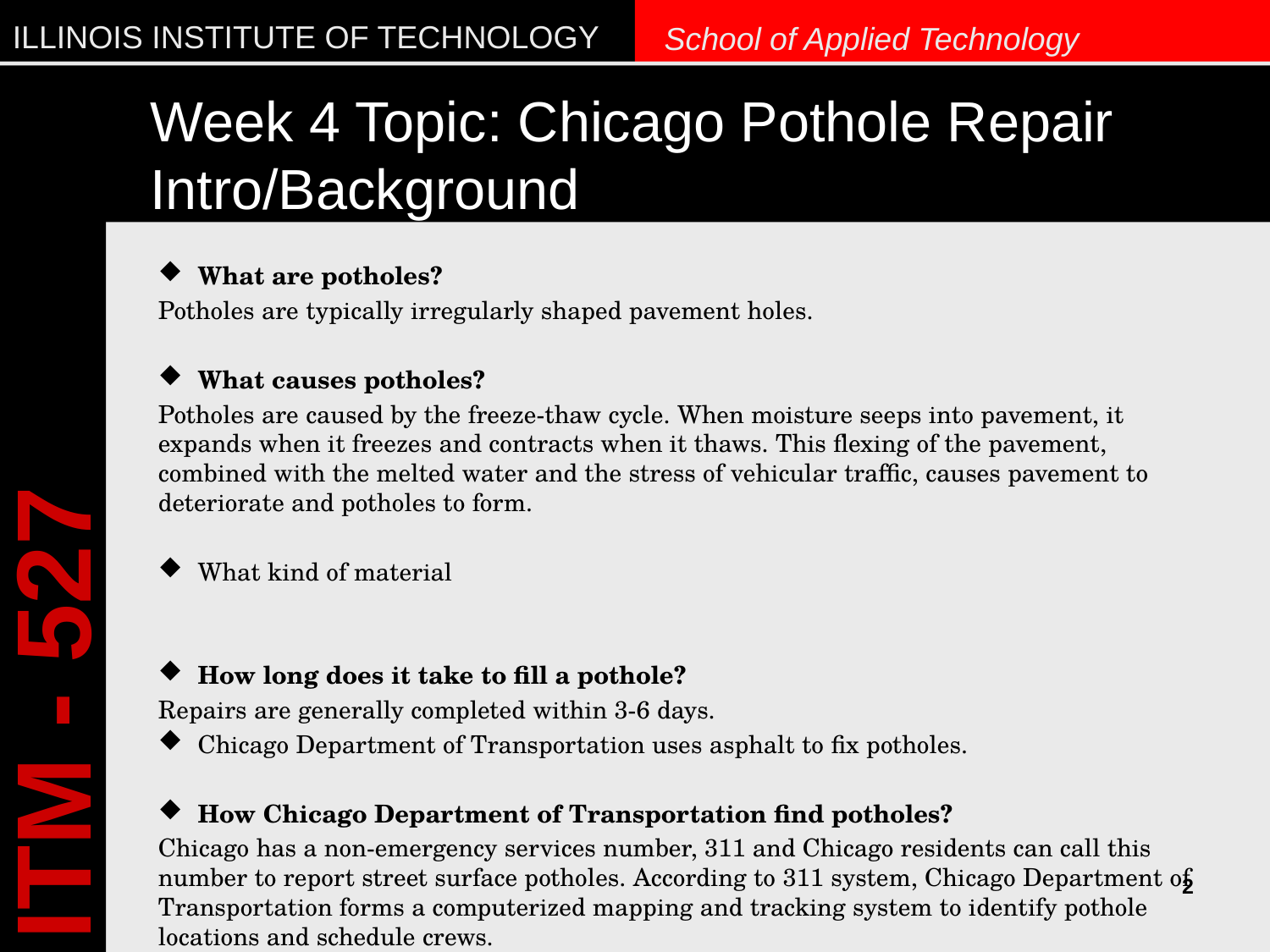

# Week 4 Topic: Chicago Pothole Repair Intro/Background
What are potholes?
Potholes are typically irregularly shaped pavement holes.

What causes potholes?
Potholes are caused by the freeze-thaw cycle. When moisture seeps into pavement, it expands when it freezes and contracts when it thaws. This flexing of the pavement, combined with the melted water and the stress of vehicular traffic, causes pavement to deteriorate and potholes to form.

What kind of material

How long does it take to fill a pothole?
Repairs are generally completed within 3-6 days.
Chicago Department of Transportation uses asphalt to fix potholes.

How Chicago Department of Transportation find potholes?
Chicago has a non-emergency services number, 311 and Chicago residents can call this number to report street surface potholes. According to 311 system, Chicago Department of Transportation forms a computerized mapping and tracking system to identify pothole locations and schedule crews.

2